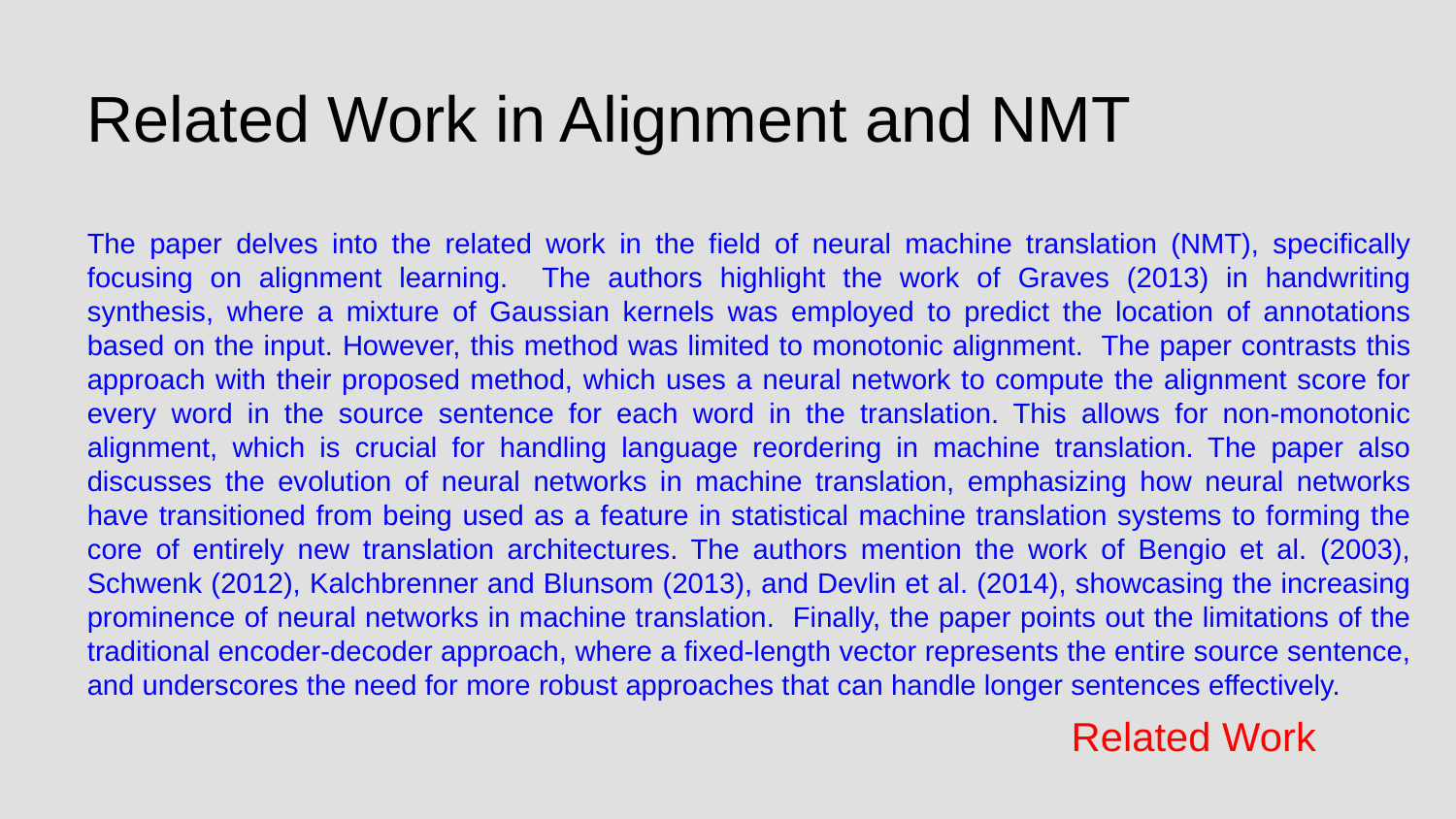

Related Work in Alignment and NMT
The paper delves into the related work in the field of neural machine translation (NMT), specifically focusing on alignment learning.  The authors highlight the work of Graves (2013) in handwriting synthesis, where a mixture of Gaussian kernels was employed to predict the location of annotations based on the input. However, this method was limited to monotonic alignment.  The paper contrasts this approach with their proposed method, which uses a neural network to compute the alignment score for every word in the source sentence for each word in the translation. This allows for non-monotonic alignment, which is crucial for handling language reordering in machine translation. The paper also discusses the evolution of neural networks in machine translation, emphasizing how neural networks have transitioned from being used as a feature in statistical machine translation systems to forming the core of entirely new translation architectures. The authors mention the work of Bengio et al. (2003), Schwenk (2012), Kalchbrenner and Blunsom (2013), and Devlin et al. (2014), showcasing the increasing prominence of neural networks in machine translation.  Finally, the paper points out the limitations of the traditional encoder-decoder approach, where a fixed-length vector represents the entire source sentence, and underscores the need for more robust approaches that can handle longer sentences effectively.
Related Work